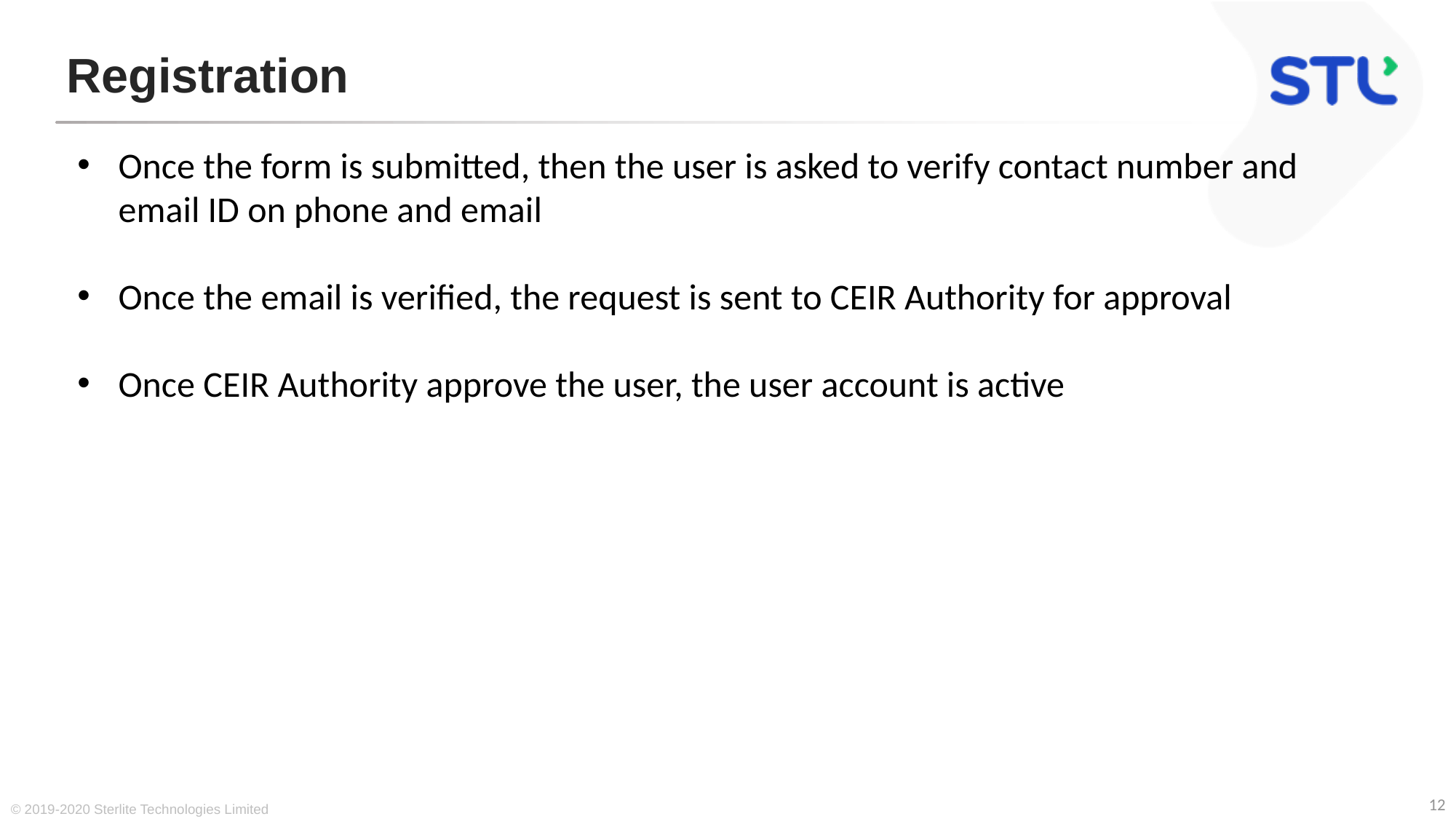

# Registration
Once the form is submitted, then the user is asked to verify contact number and email ID on phone and email

Once the email is verified, the request is sent to CEIR Authority for approval

Once CEIR Authority approve the user, the user account is active

12
© 2019-2020 Sterlite Technologies Limited